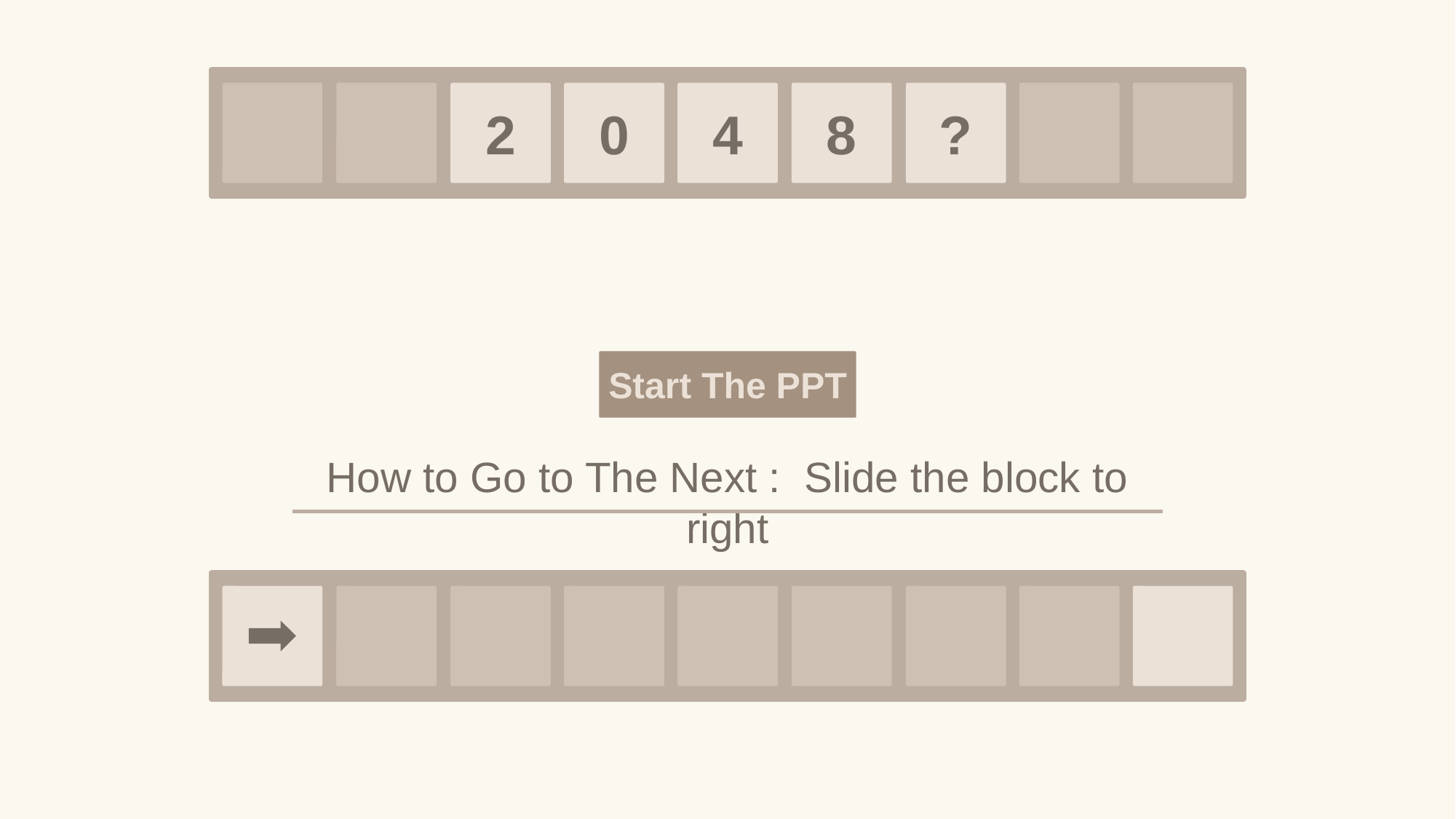

2
0
4
8
?

Start The PPT
How to Go to The Next :  Slide the block to right